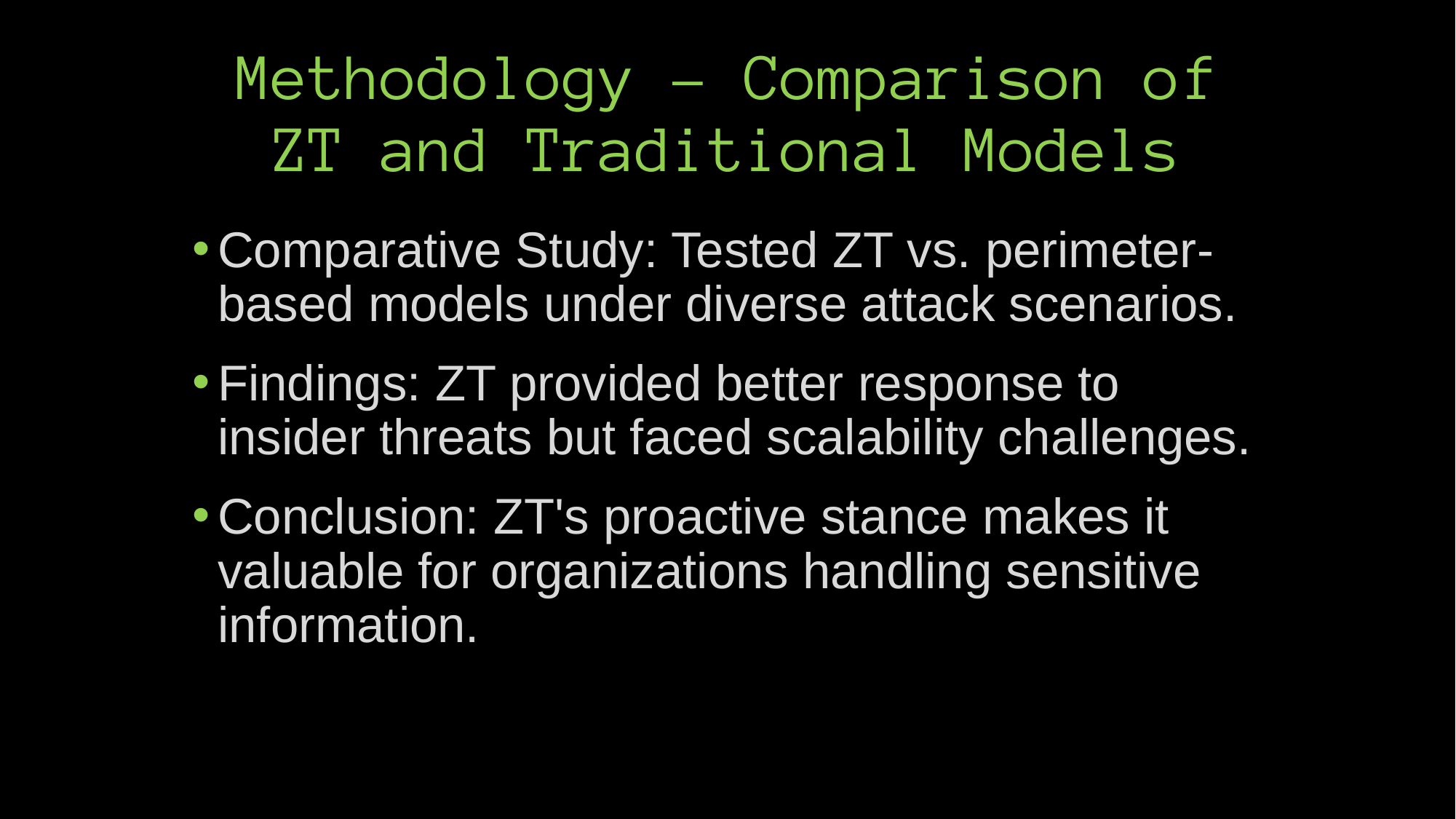

# Methodology – Comparison of ZT and Traditional Models
Comparative Study: Tested ZT vs. perimeter-based models under diverse attack scenarios.
Findings: ZT provided better response to insider threats but faced scalability challenges.
Conclusion: ZT's proactive stance makes it valuable for organizations handling sensitive information.